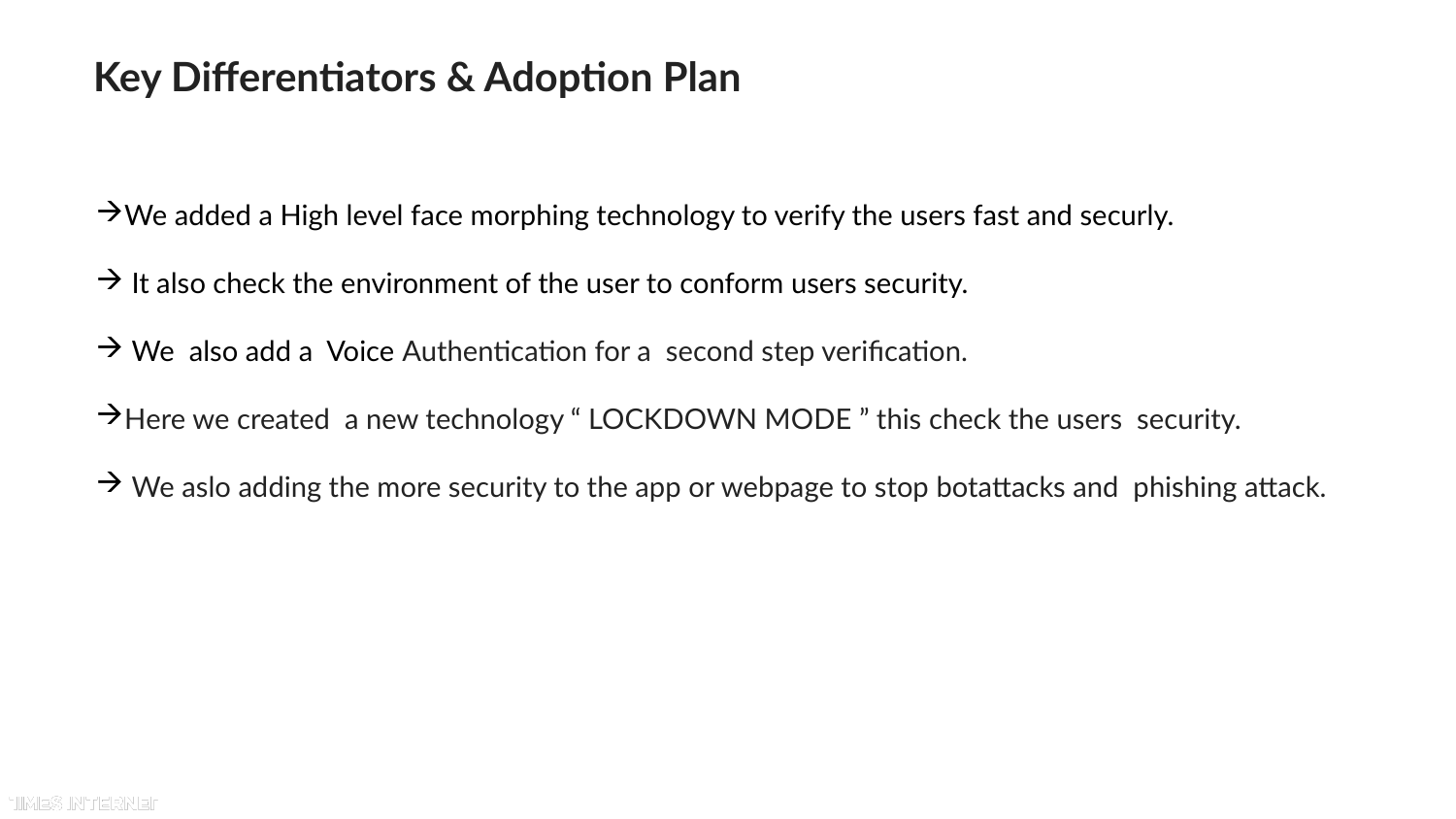

# Key Differentiators & Adoption Plan
We added a High level face morphing technology to verify the users fast and securly.

 It also check the environment of the user to conform users security.

 We  also add a  Voice Authentication for a  second step verification.

Here we created  a new technology “ LOCKDOWN MODE ” this check the users  security.

 We aslo adding the more security to the app or webpage to stop botattacks and  phishing attack.